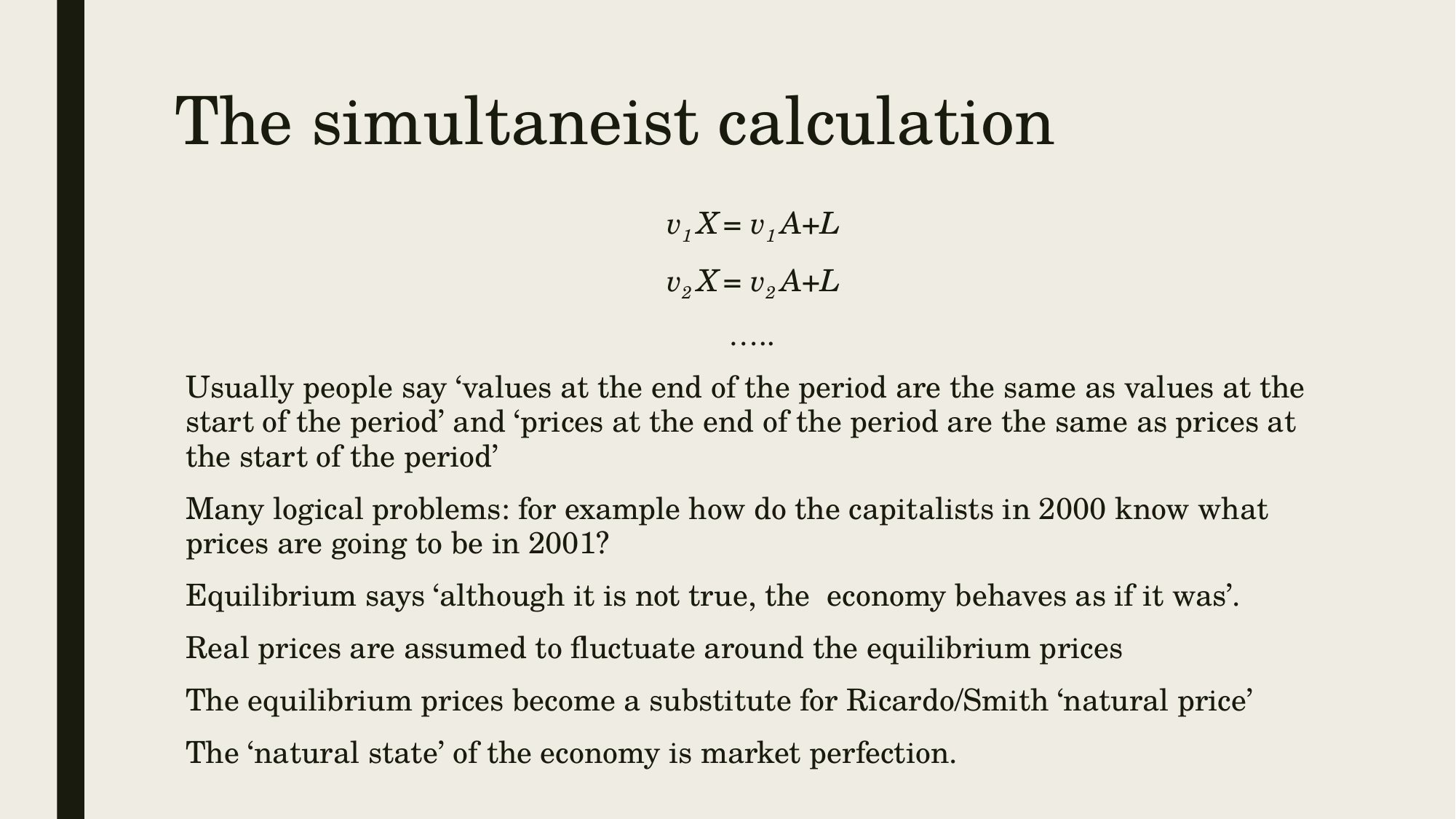

# The simultaneist calculation
v1 X = v1 A+L
v2 X = v2 A+L
…..
Usually people say ‘values at the end of the period are the same as values at the start of the period’ and ‘prices at the end of the period are the same as prices at the start of the period’
Many logical problems: for example how do the capitalists in 2000 know what prices are going to be in 2001?
Equilibrium says ‘although it is not true, the  economy behaves as if it was’.
Real prices are assumed to fluctuate around the equilibrium prices
The equilibrium prices become a substitute for Ricardo/Smith ‘natural price’
The ‘natural state’ of the economy is market perfection.